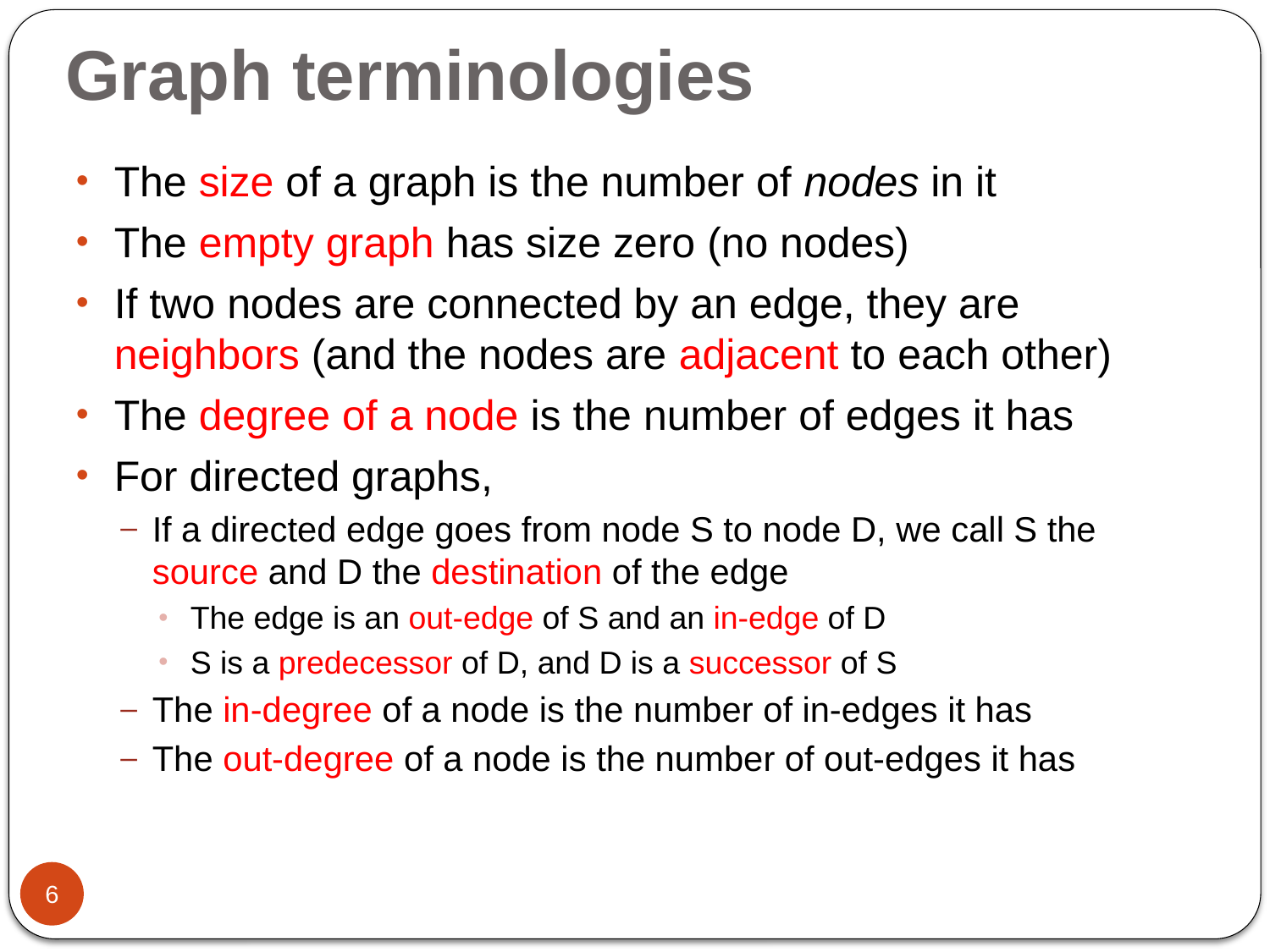

# Graph terminologies
The size of a graph is the number of nodes in it
The empty graph has size zero (no nodes)
If two nodes are connected by an edge, they are neighbors (and the nodes are adjacent to each other)
The degree of a node is the number of edges it has
For directed graphs,
If a directed edge goes from node S to node D, we call S the source and D the destination of the edge
The edge is an out-edge of S and an in-edge of D
S is a predecessor of D, and D is a successor of S
The in-degree of a node is the number of in-edges it has
The out-degree of a node is the number of out-edges it has

6